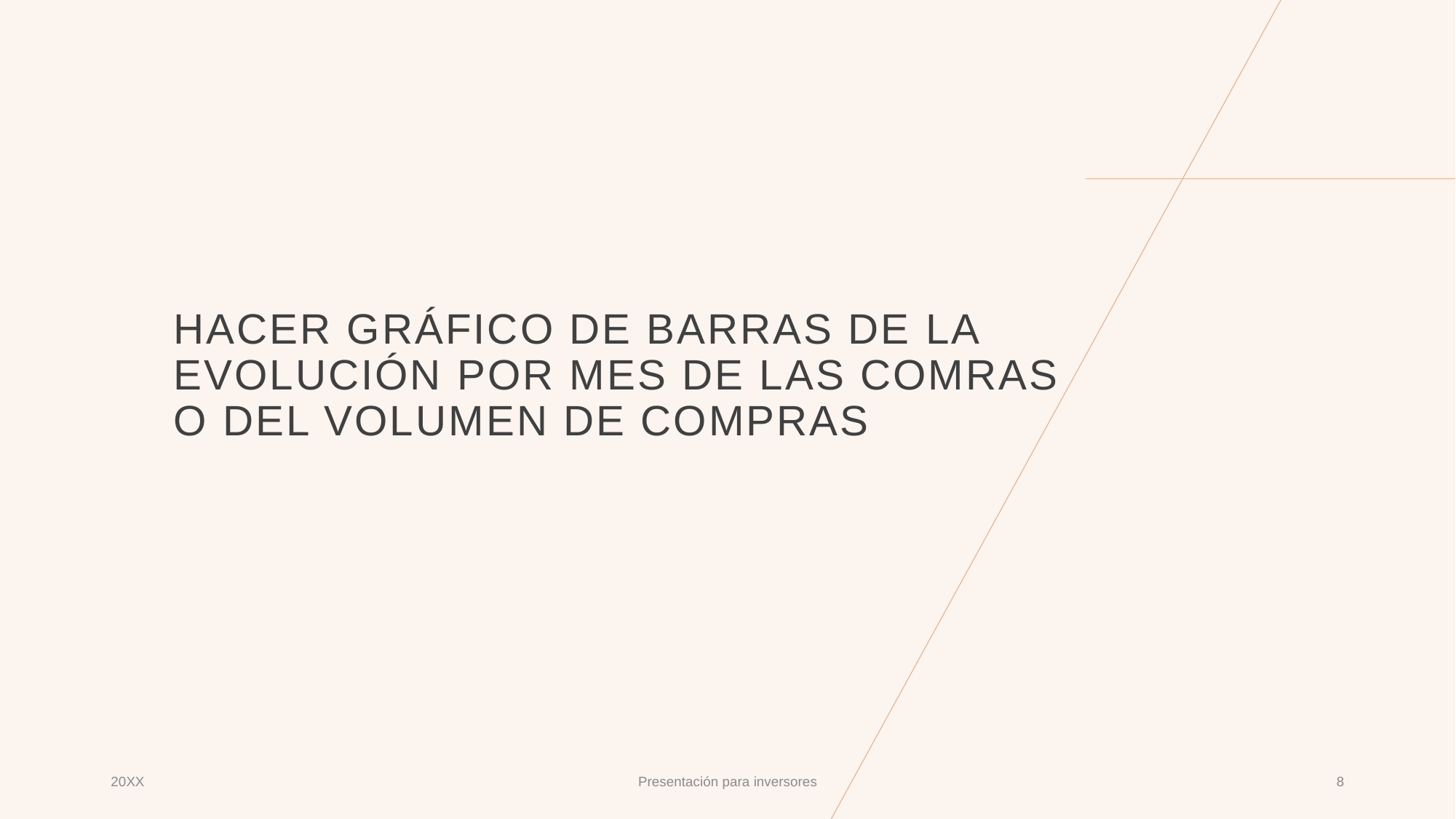

# HACER GRÁFICO DE BARRAS DE LA EVOLUCIÓN POR MES DE LAS COMRAS O DEL VOLUMEN DE COMPRAS
20XX
Presentación para inversores
8